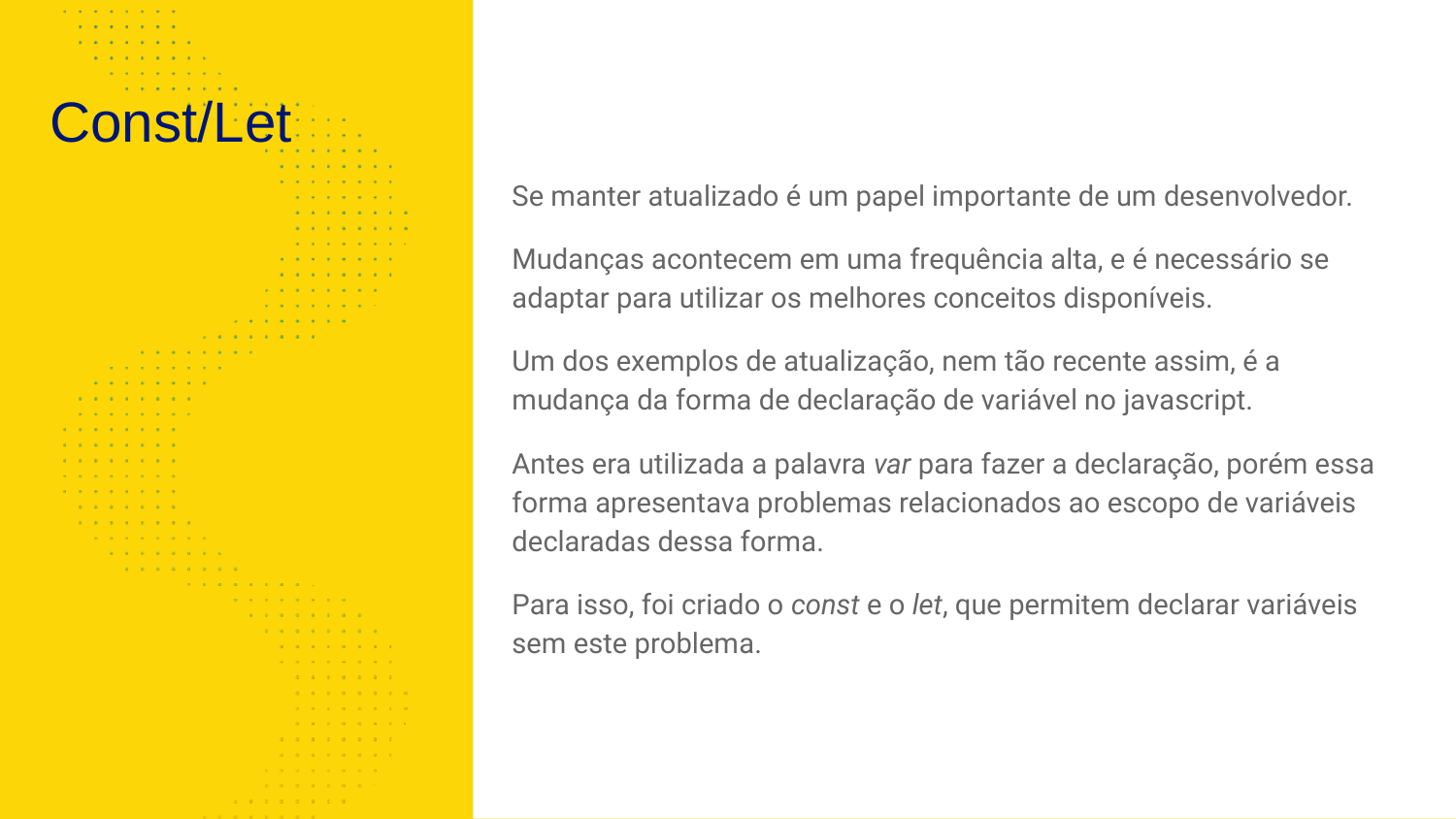

# Const/Let

Se manter atualizado é um papel importante de um desenvolvedor.
Mudanças acontecem em uma frequência alta, e é necessário se adaptar para utilizar os melhores conceitos disponíveis.
Um dos exemplos de atualização, nem tão recente assim, é a mudança da forma de declaração de variável no javascript.
Antes era utilizada a palavra var para fazer a declaração, porém essa forma apresentava problemas relacionados ao escopo de variáveis declaradas dessa forma.
Para isso, foi criado o const e o let, que permitem declarar variáveis sem este problema.